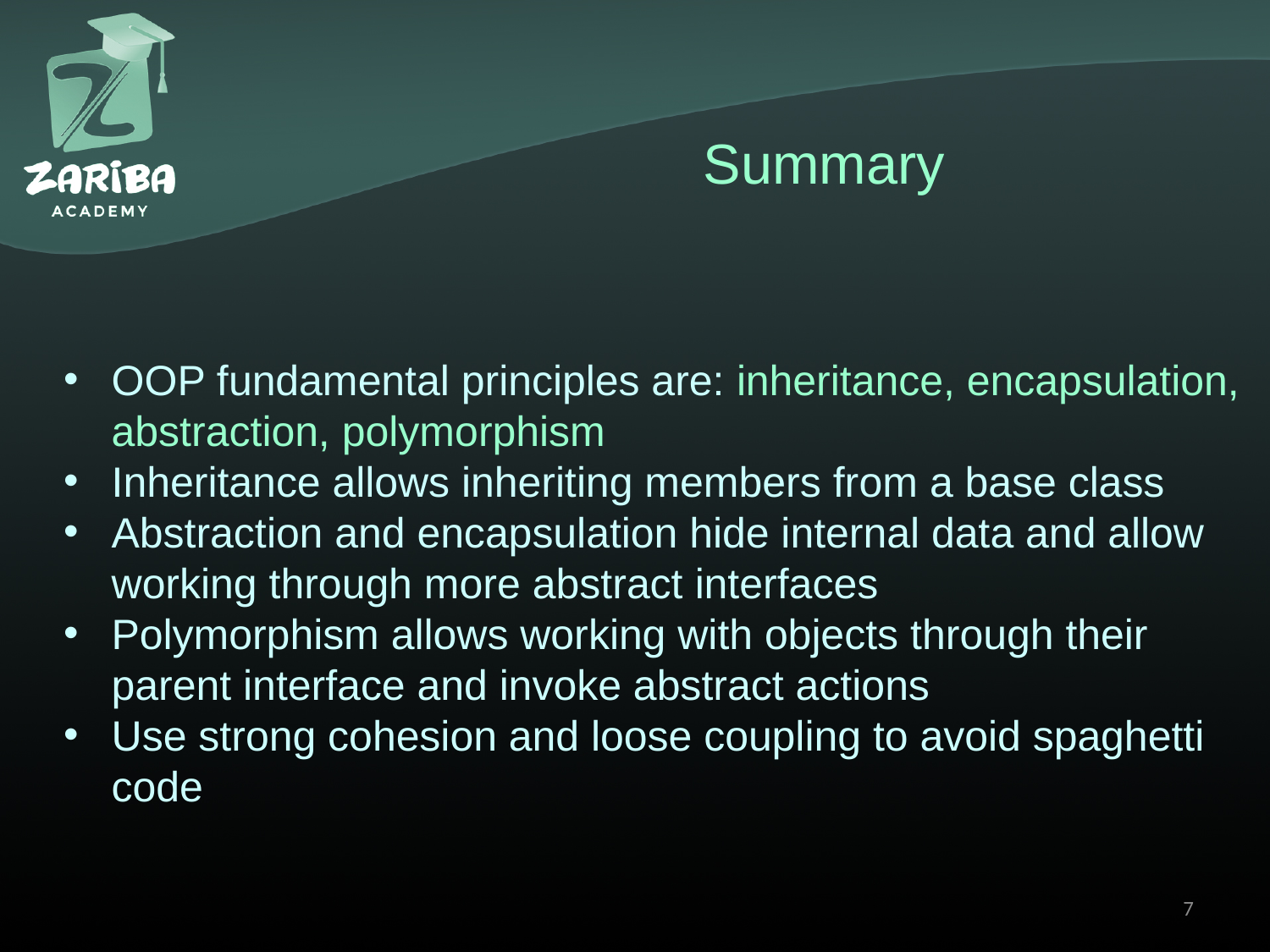

# Summary

OOP fundamental principles are: inheritance, encapsulation, abstraction, polymorphism
Inheritance allows inheriting members from a base class
Abstraction and encapsulation hide internal data and allow working through more abstract interfaces
Polymorphism allows working with objects through their parent interface and invoke abstract actions
Use strong cohesion and loose coupling to avoid spaghetti code
7